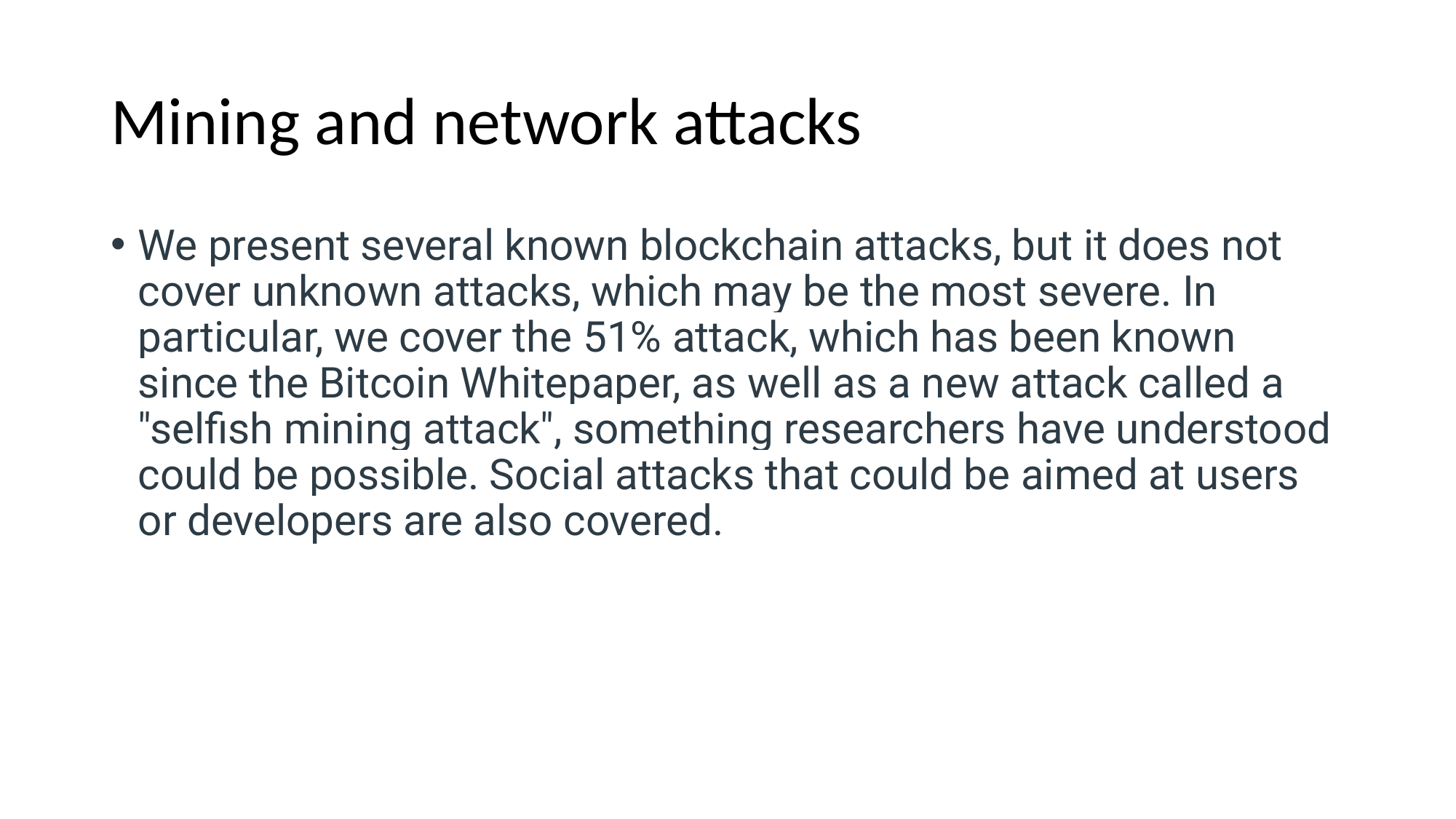

# Mining and network attacks
We present several known blockchain attacks, but it does not cover unknown attacks, which may be the most severe. In particular, we cover the 51% attack, which has been known since the Bitcoin Whitepaper, as well as a new attack called a "selfish mining attack", something researchers have understood could be possible. Social attacks that could be aimed at users or developers are also covered.